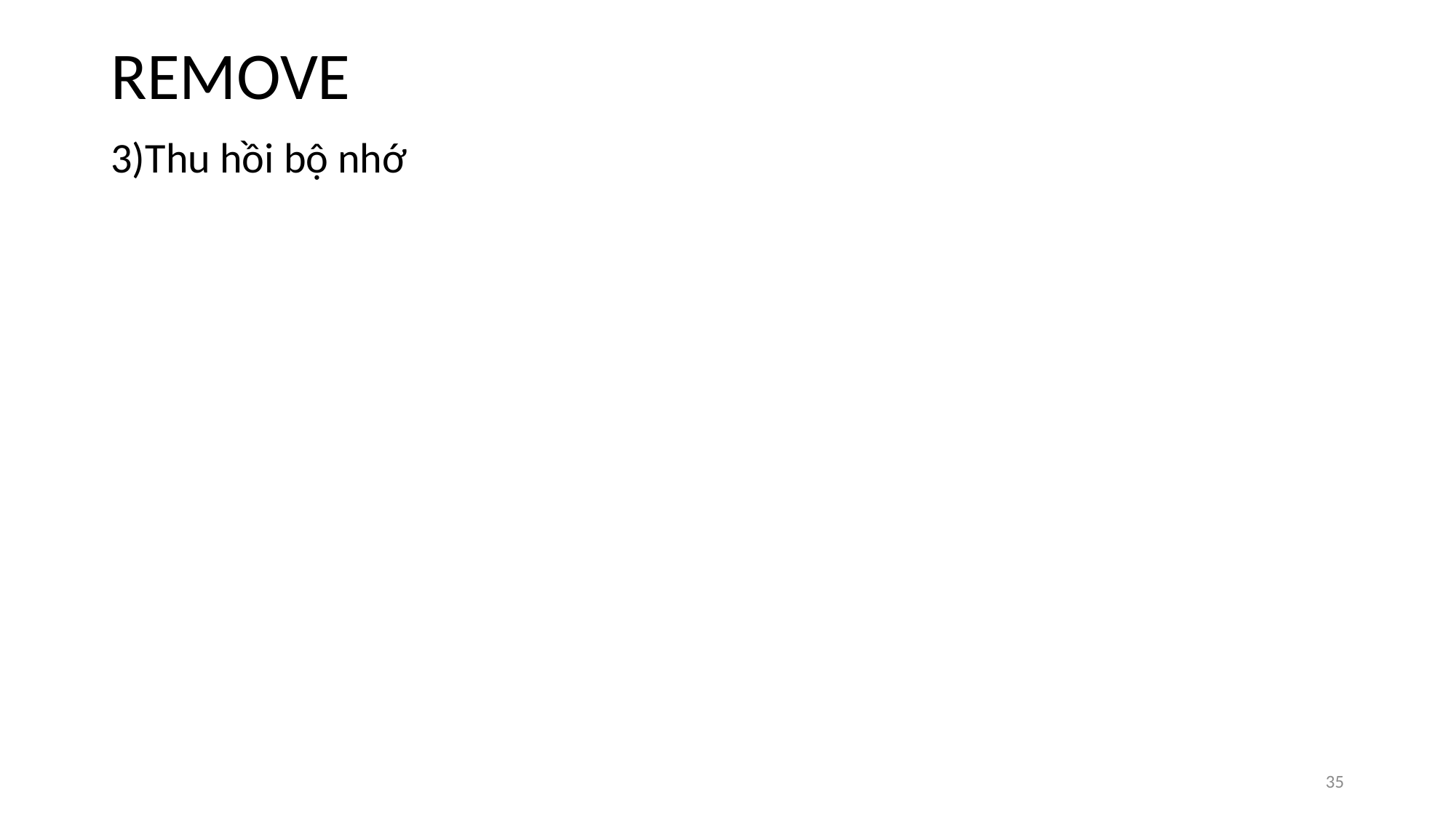

# REMOVE
3)Thu hồi bộ nhớ
35